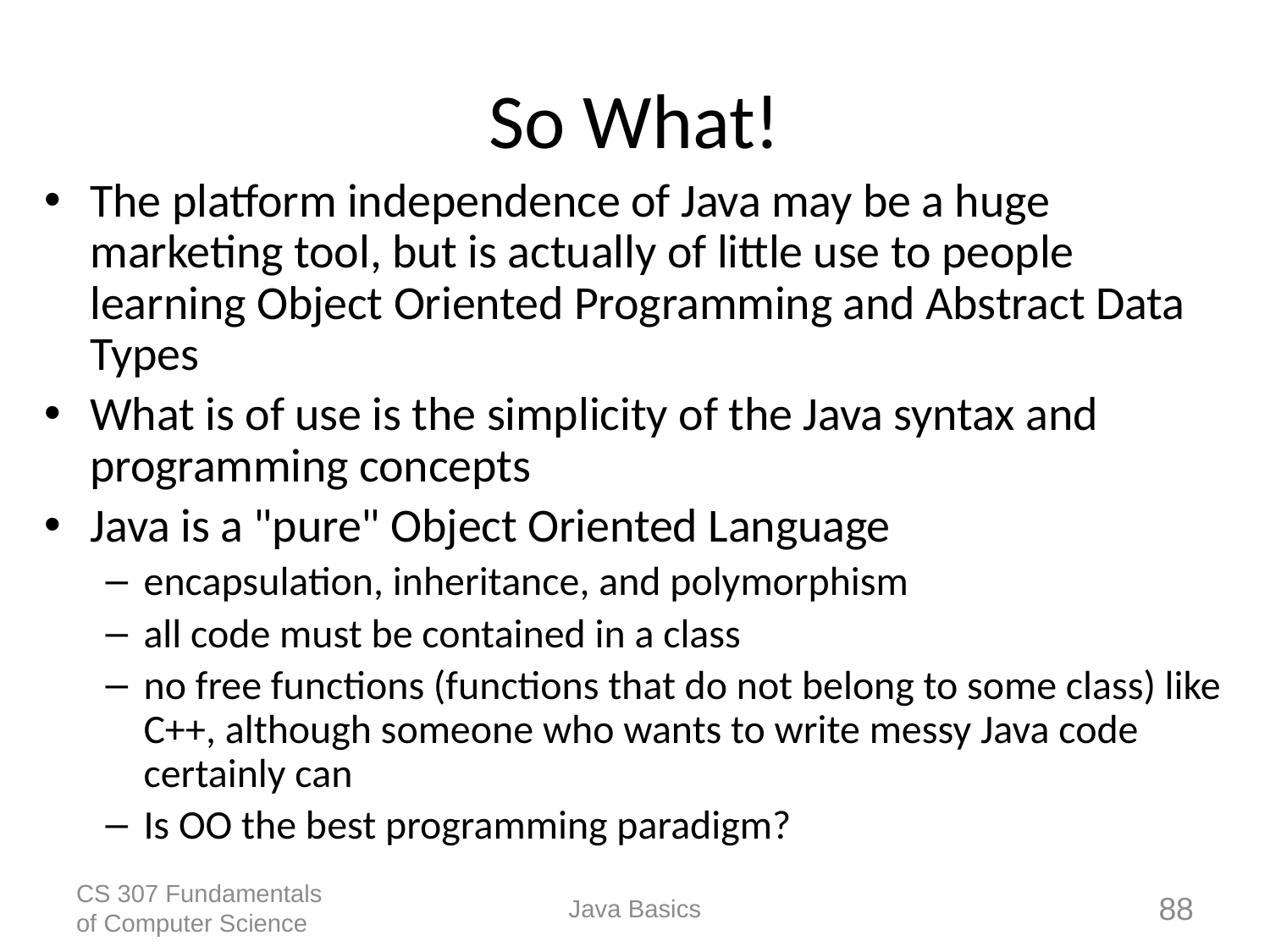

# So What!
The platform independence of Java may be a huge marketing tool, but is actually of little use to people learning Object Oriented Programming and Abstract Data Types
What is of use is the simplicity of the Java syntax and programming concepts
Java is a "pure" Object Oriented Language
encapsulation, inheritance, and polymorphism
all code must be contained in a class
no free functions (functions that do not belong to some class) like C++, although someone who wants to write messy Java code certainly can
Is OO the best programming paradigm?

CS 307 Fundamentals of Computer Science
Java Basics
88